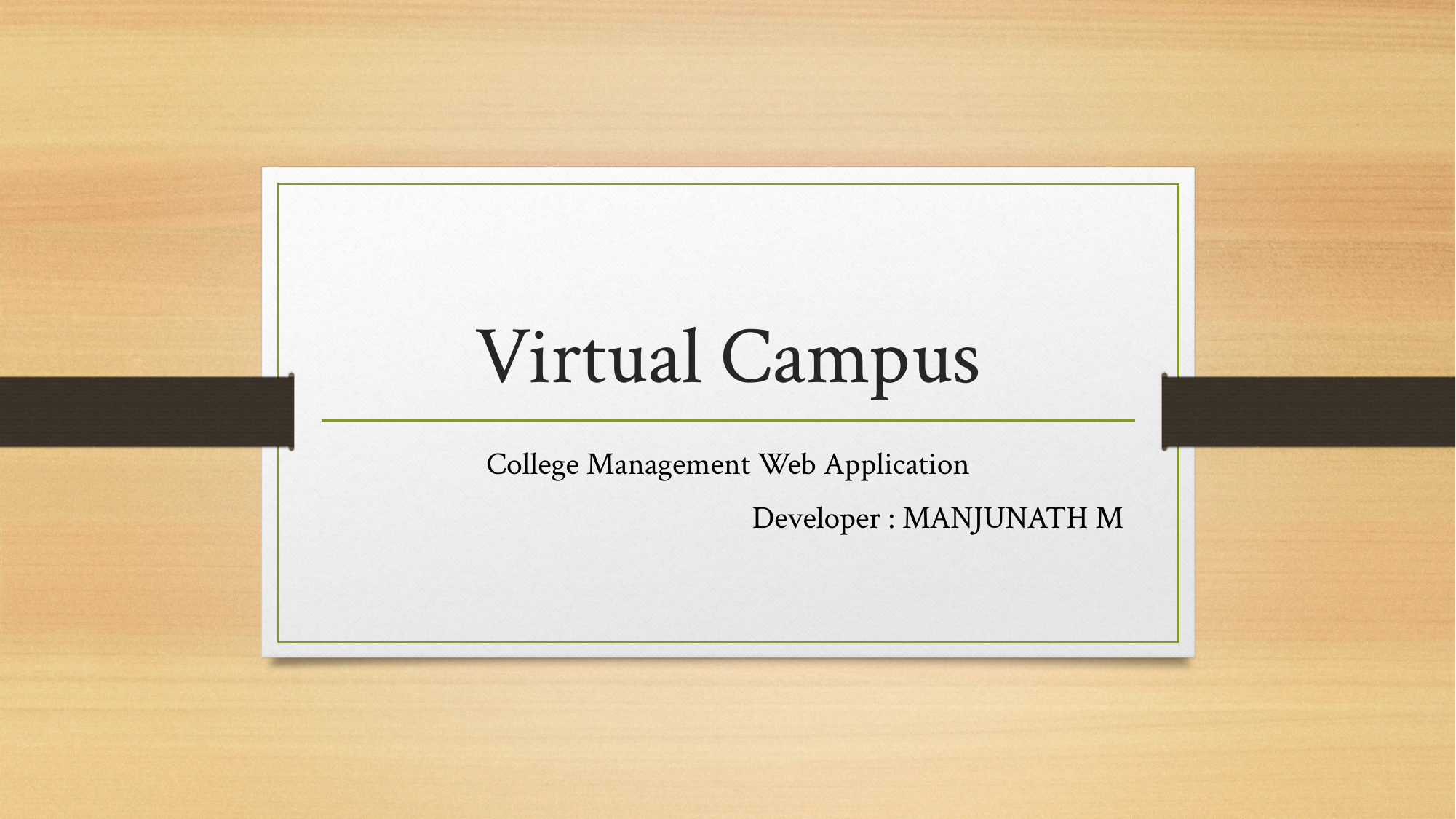

# Virtual Campus
College Management Web Application
Developer : MANJUNATH M